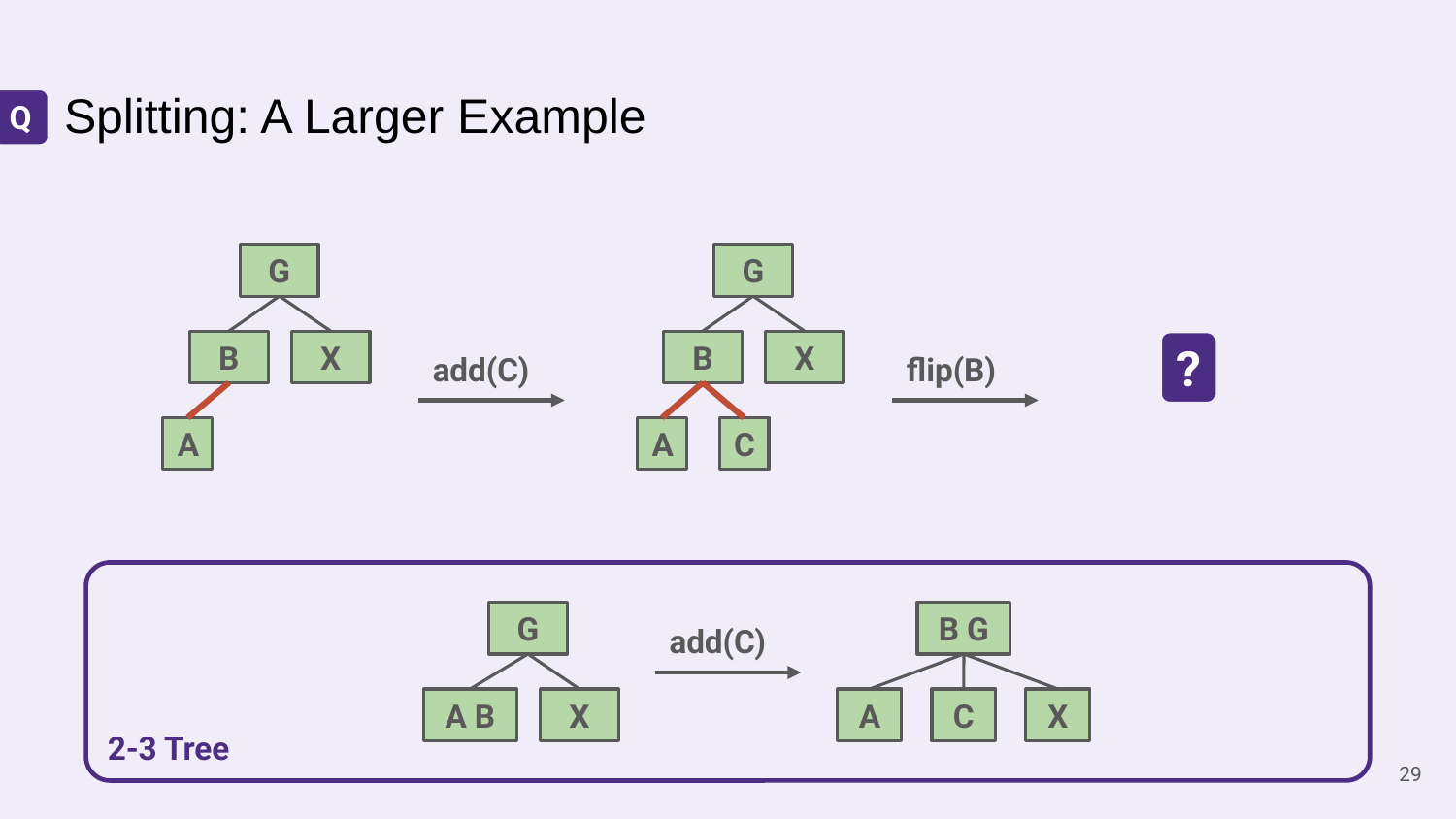

# Splitting: A Larger Example
Q
G
B
X
A
G
B
X
A
C
?
add(C)
flip(B)
2-3 Tree
G
A B
X
B G
A
C
X
add(C)
29